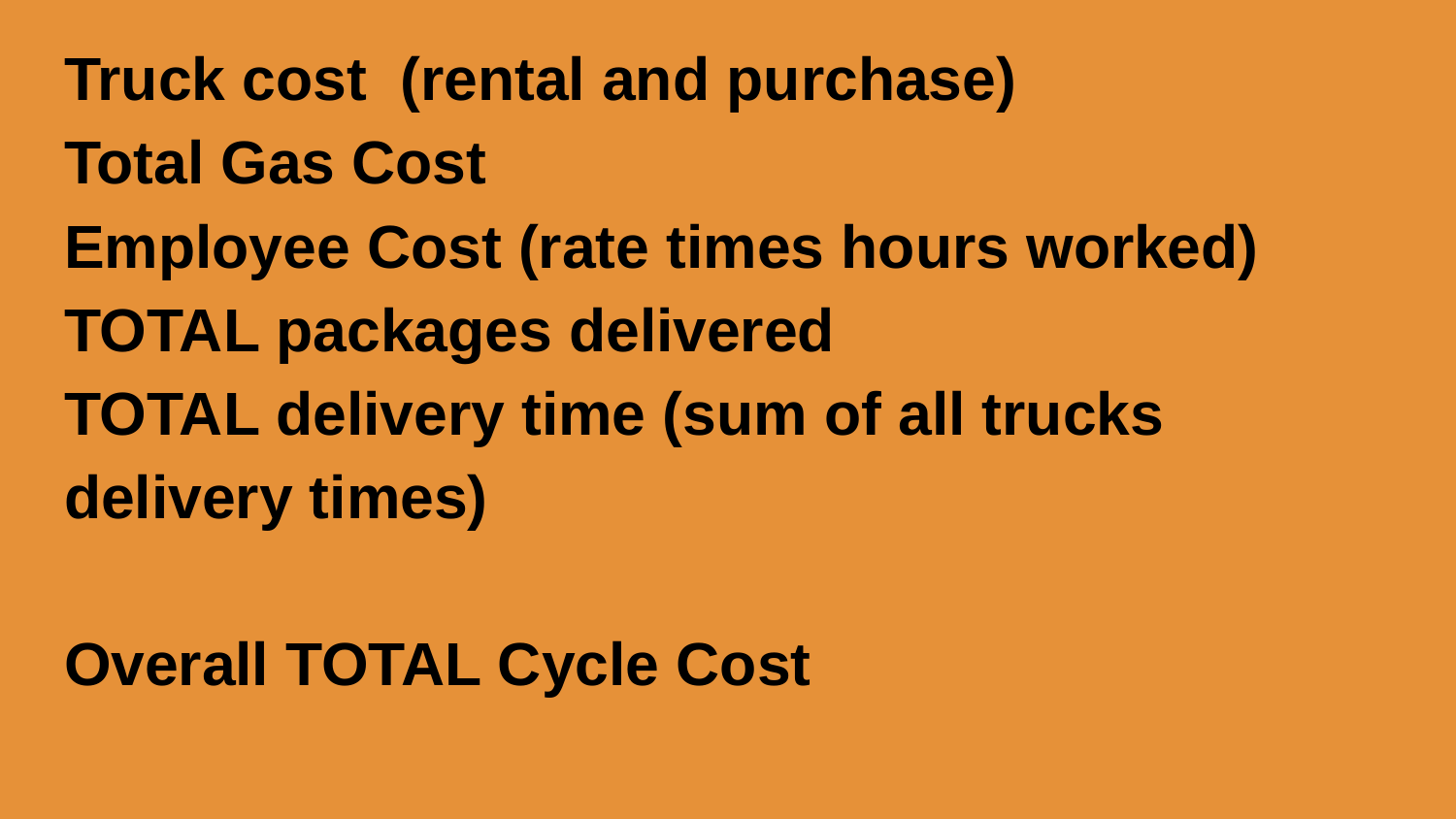

Truck cost  (rental and purchase)
Total Gas Cost
Employee Cost (rate times hours worked)
TOTAL packages delivered
TOTAL delivery time (sum of all trucks delivery times)

Overall TOTAL Cycle Cost